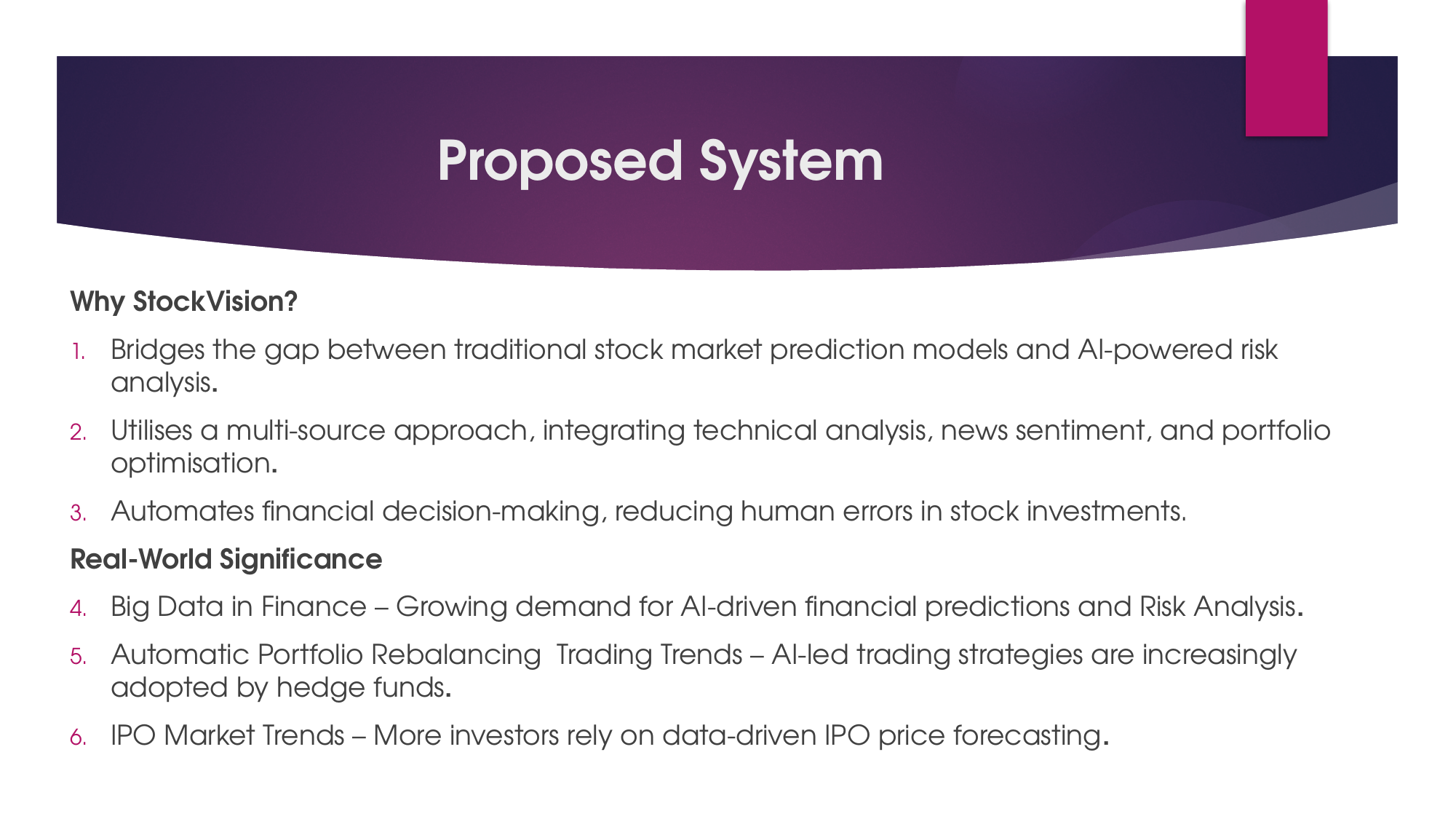

8
# Proposed System
Why StockVision?
Bridges the gap between traditional stock market prediction models and AI-powered risk analysis.
Utilises a multi-source approach, integrating technical analysis, news sentiment, and portfolio optimisation.
Automates financial decision-making, reducing human errors in stock investments.
Real-World Significance
Big Data in Finance – Growing demand for AI-driven financial predictions and Risk Analysis.
Automatic Portfolio Rebalancing  Trading Trends – AI-led trading strategies are increasingly adopted by hedge funds.
IPO Market Trends – More investors rely on data-driven IPO price forecasting.